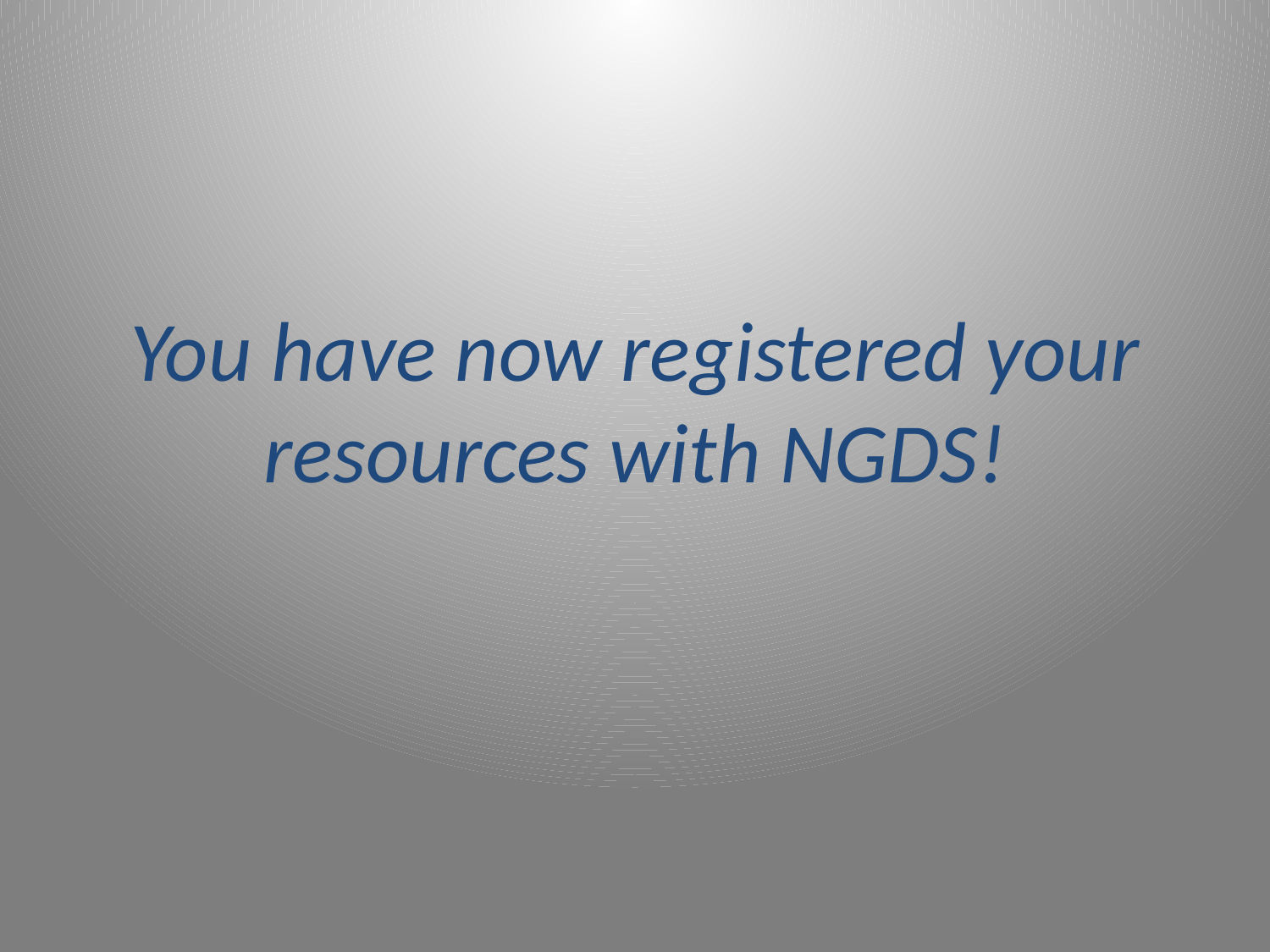

# You have now registered your resources with NGDS!